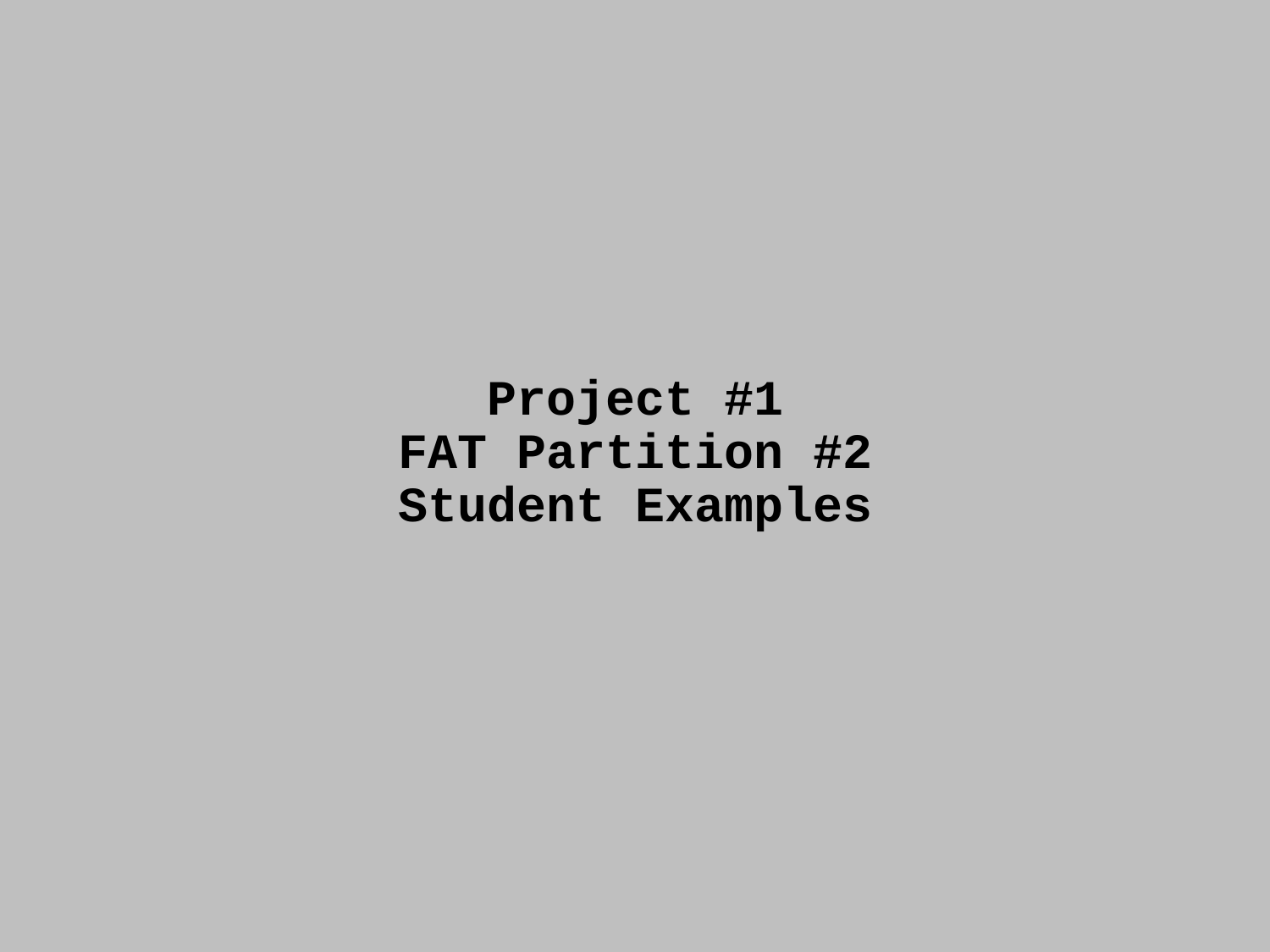

# Project #1 FAT Partition #2 Student Examples